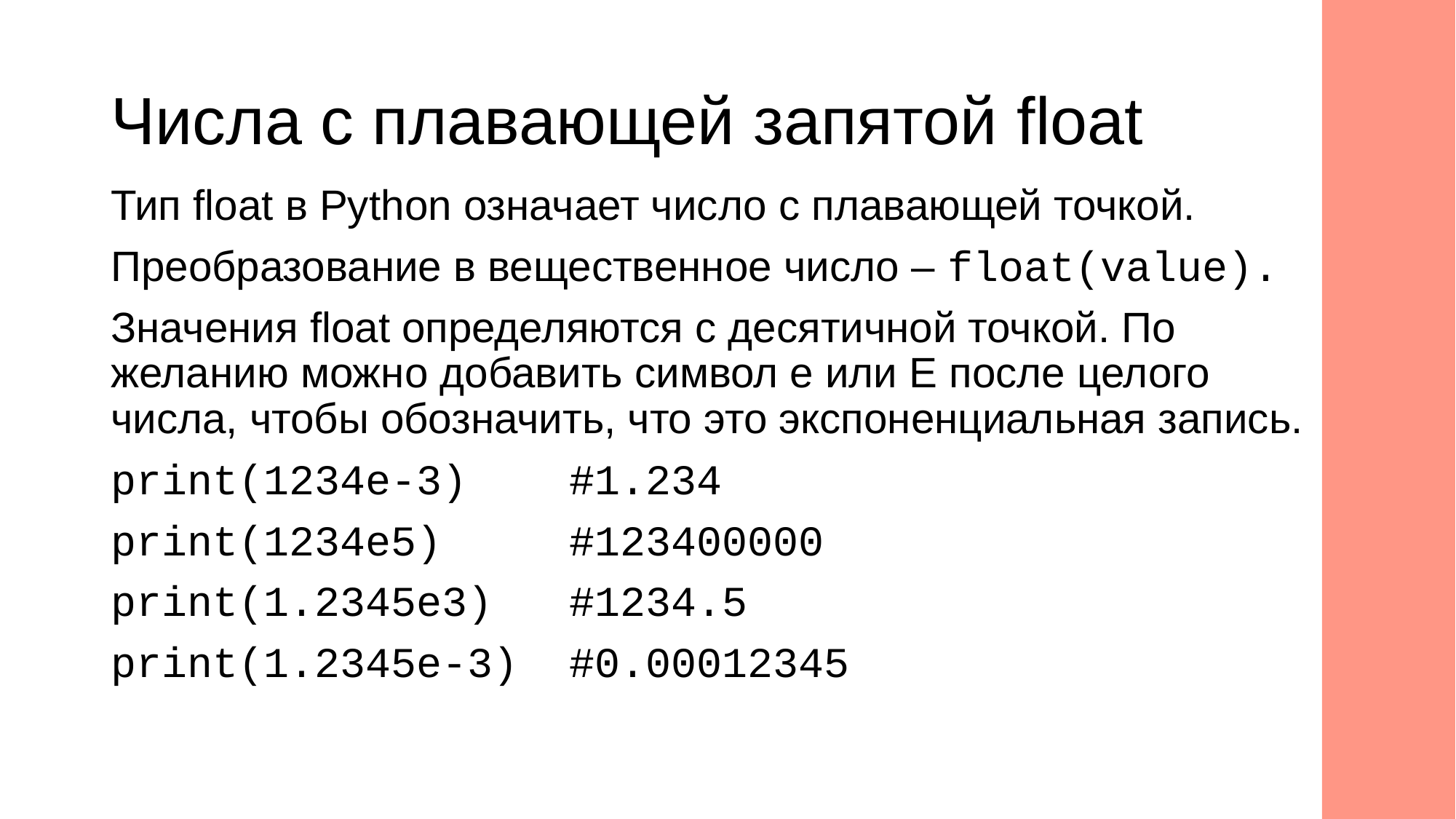

# Числа с плавающей запятой float
Тип float в Python означает число с плавающей точкой.
Преобразование в вещественное число – float(value).
Значения float определяются с десятичной точкой. По желанию можно добавить символ e или E после целого числа, чтобы обозначить, что это экспоненциальная запись.
print(1234e-3)    #1.234
print(1234e5)     #123400000
print(1.2345e3)   #1234.5
print(1.2345e-3)  #0.00012345